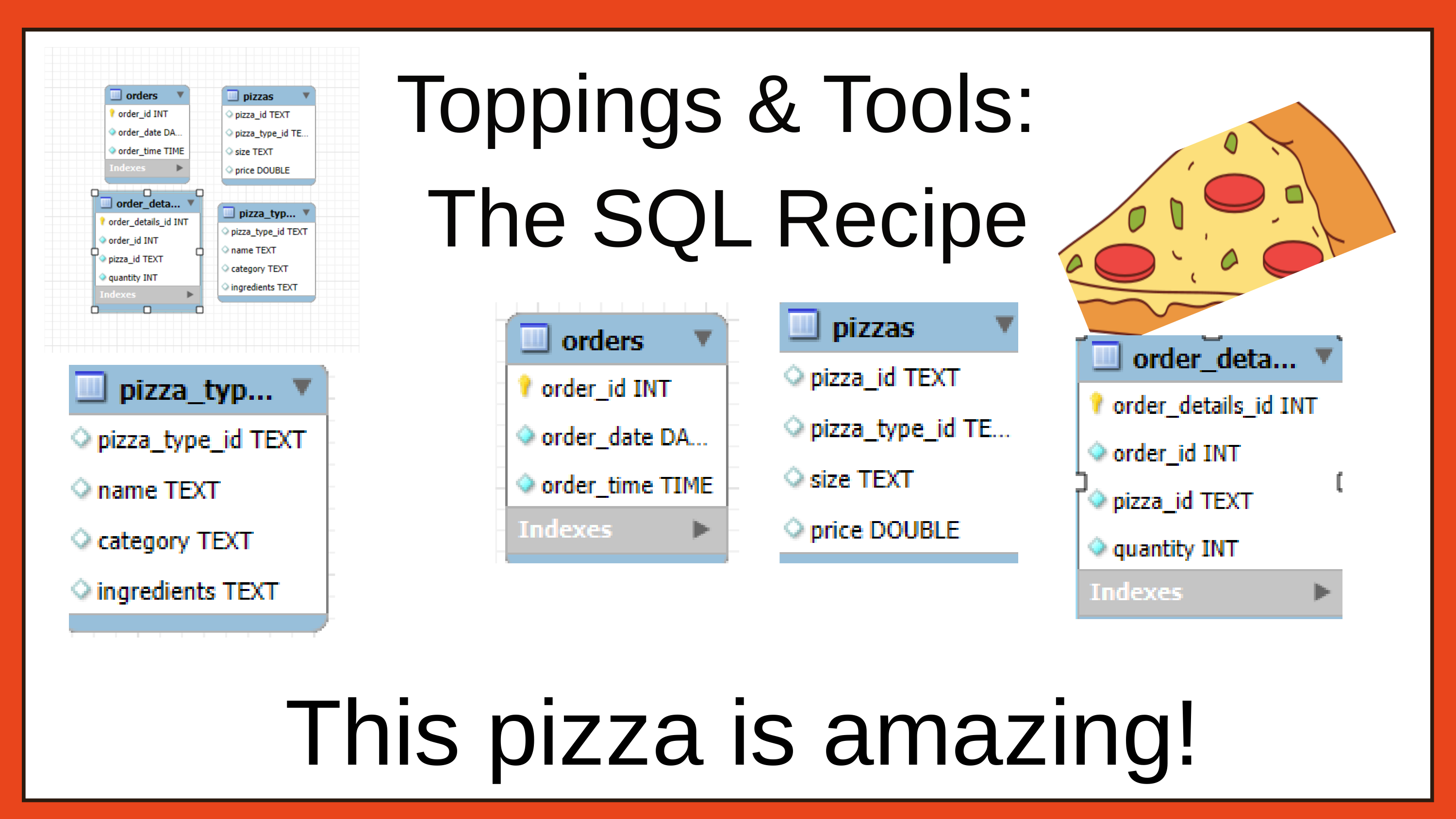

Toppings & Tools:
The SQL Recipe

This pizza is amazing!